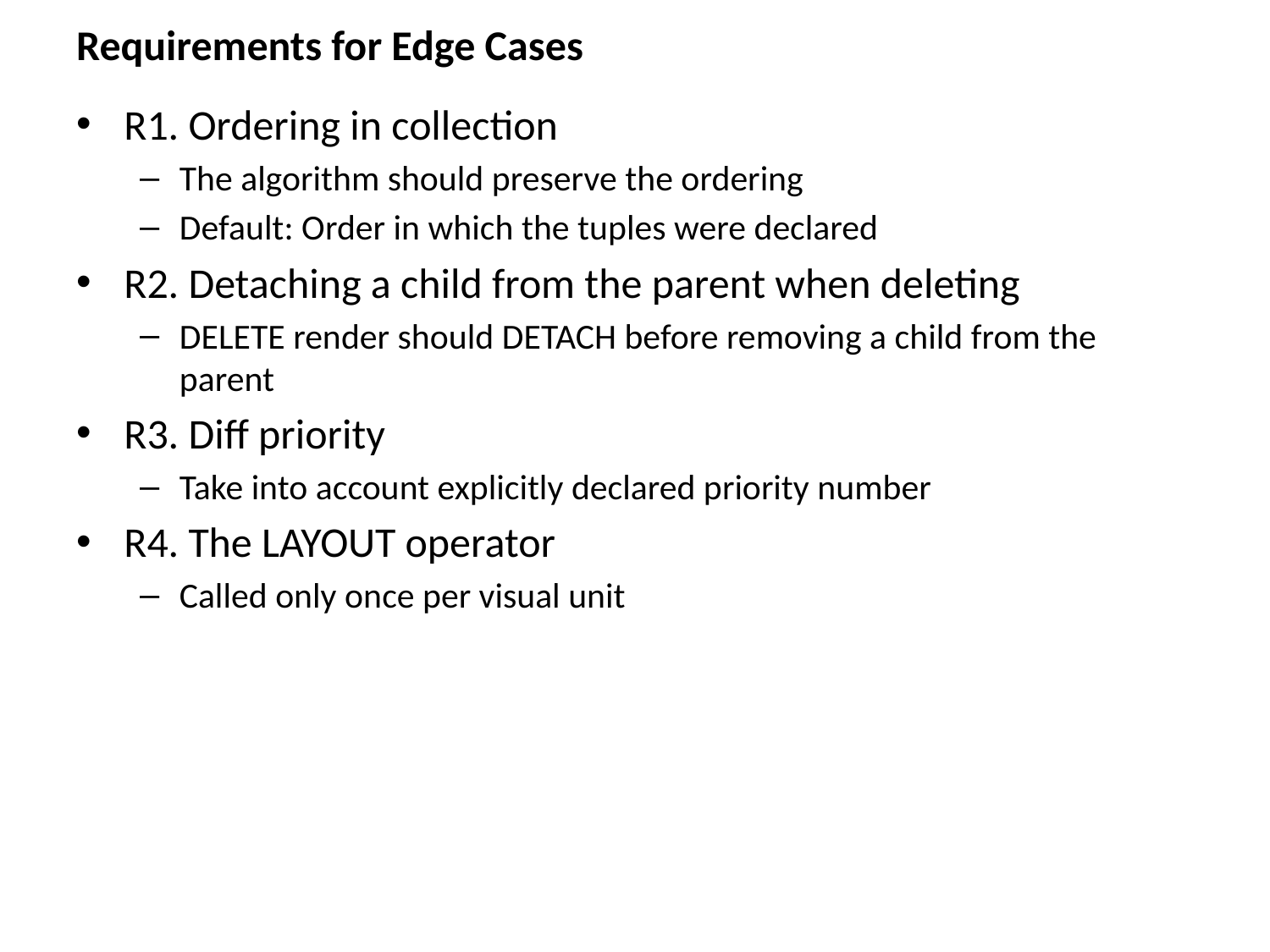

# Requirements for Edge Cases
R1. Ordering in collection
The algorithm should preserve the ordering
Default: Order in which the tuples were declared
R2. Detaching a child from the parent when deleting
DELETE render should DETACH before removing a child from the parent
R3. Diff priority
Take into account explicitly declared priority number
R4. The LAYOUT operator
Called only once per visual unit